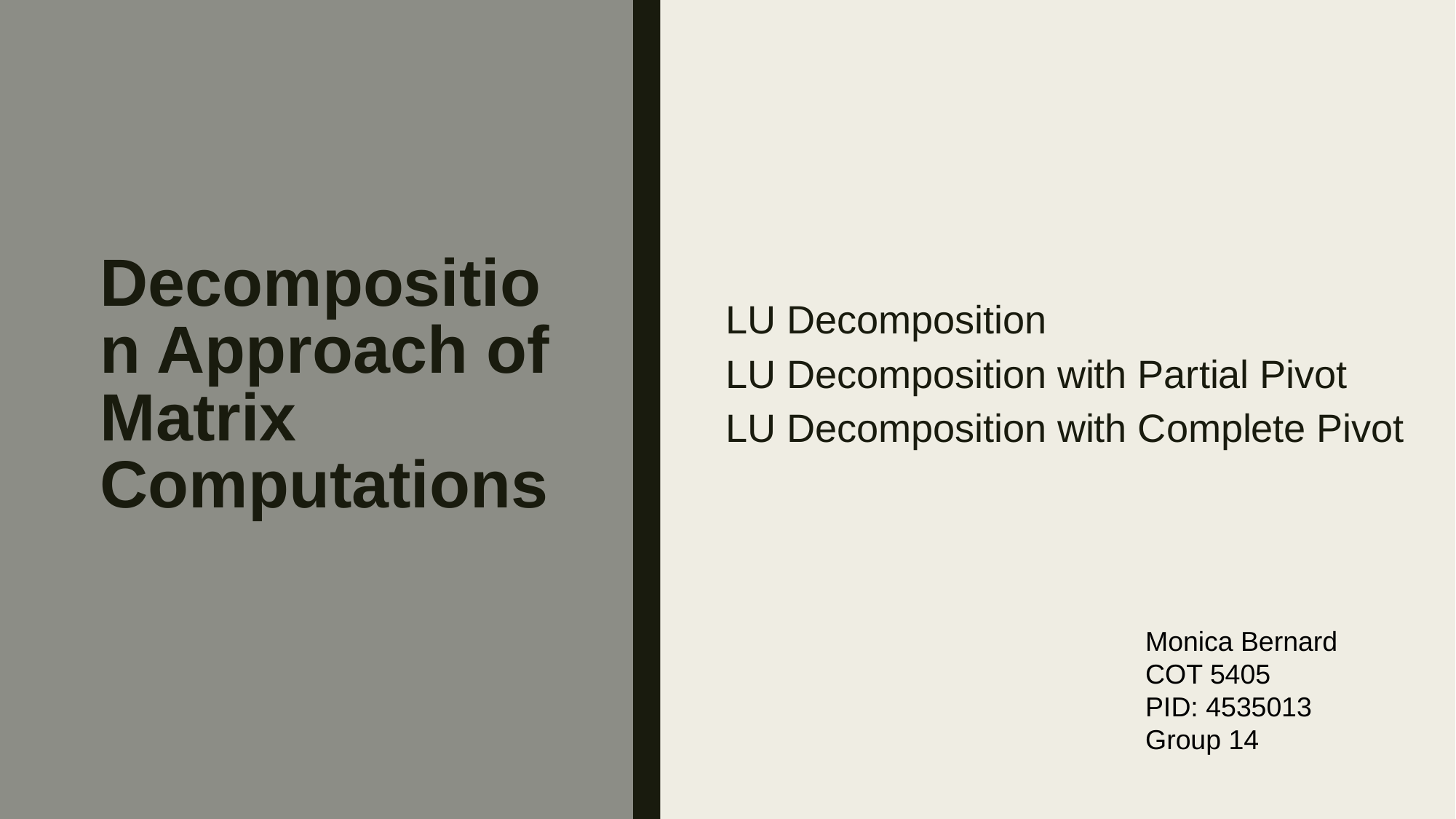

# Decomposition Approach of Matrix Computations
LU Decomposition
LU Decomposition with Partial Pivot
LU Decomposition with Complete Pivot

Monica Bernard
COT 5405
PID: 4535013
Group 14